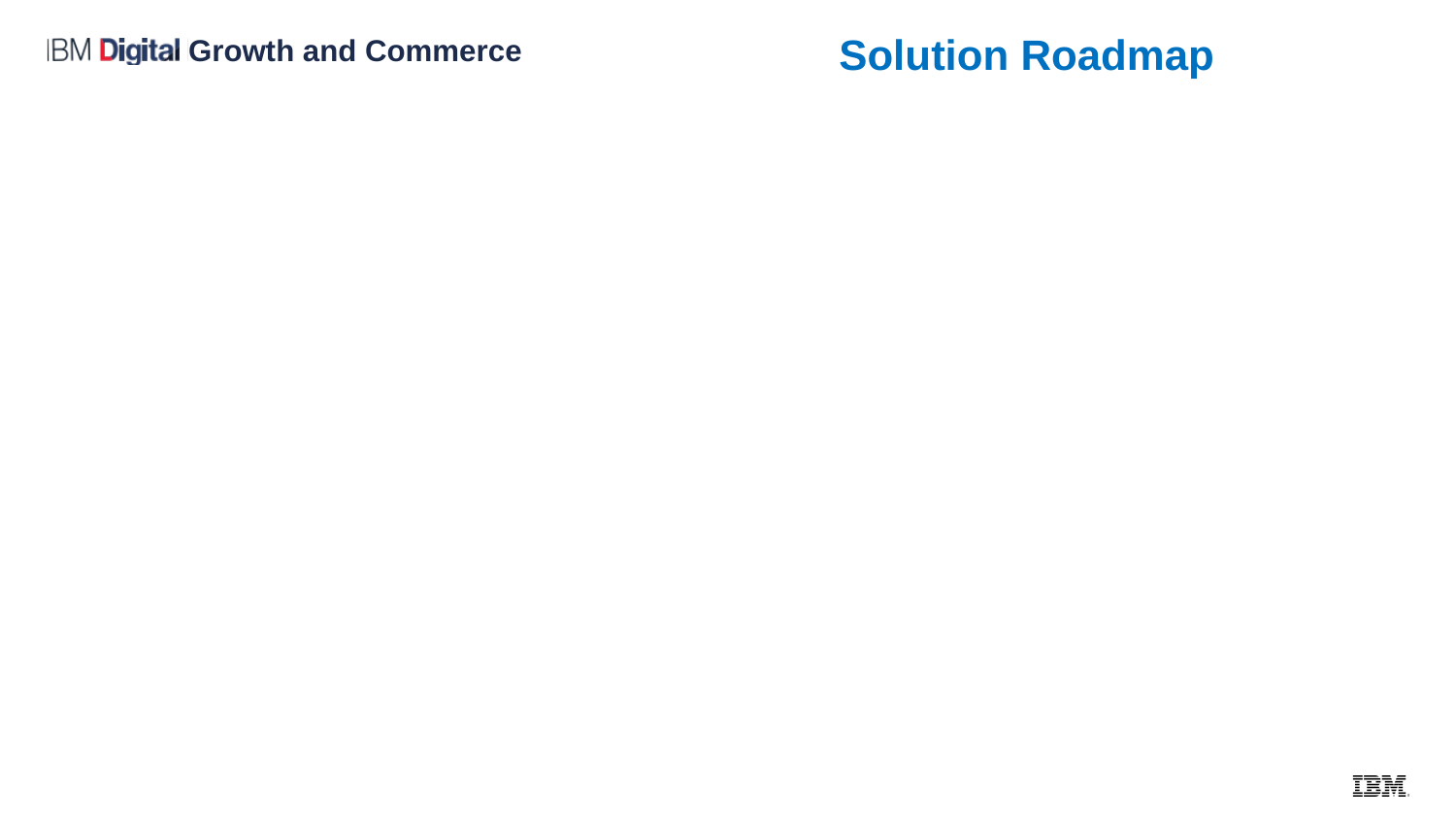

Solution Roadmap
Launch App And Market it
Extension of app in local communities and tie up with government organizations
Tie up with city taxies/swiggy for delivering it to the recipient